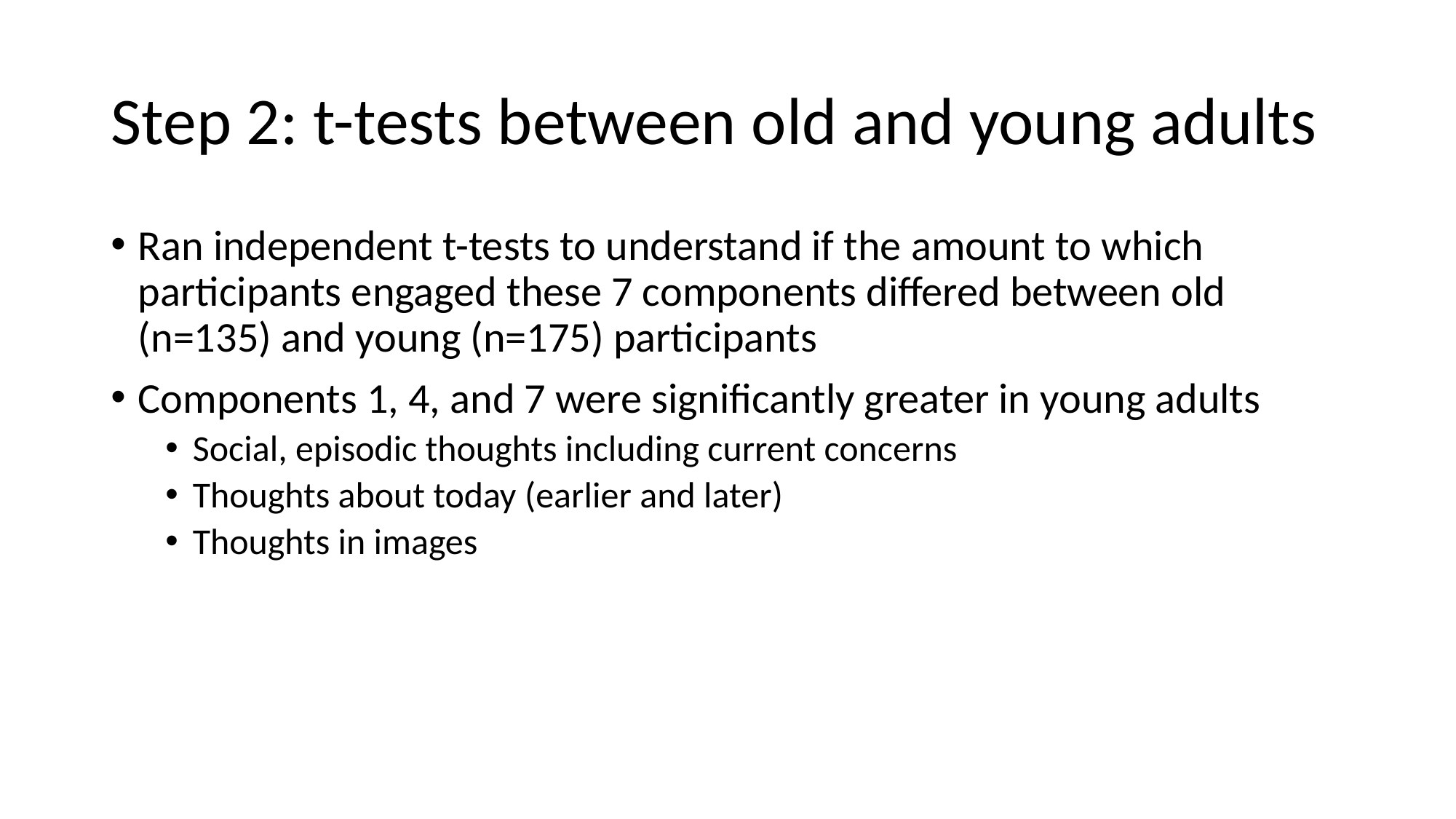

# Step 2: t-tests between old and young adults
Ran independent t-tests to understand if the amount to which participants engaged these 7 components differed between old (n=135) and young (n=175) participants
Components 1, 4, and 7 were significantly greater in young adults
Social, episodic thoughts including current concerns
Thoughts about today (earlier and later)
Thoughts in images